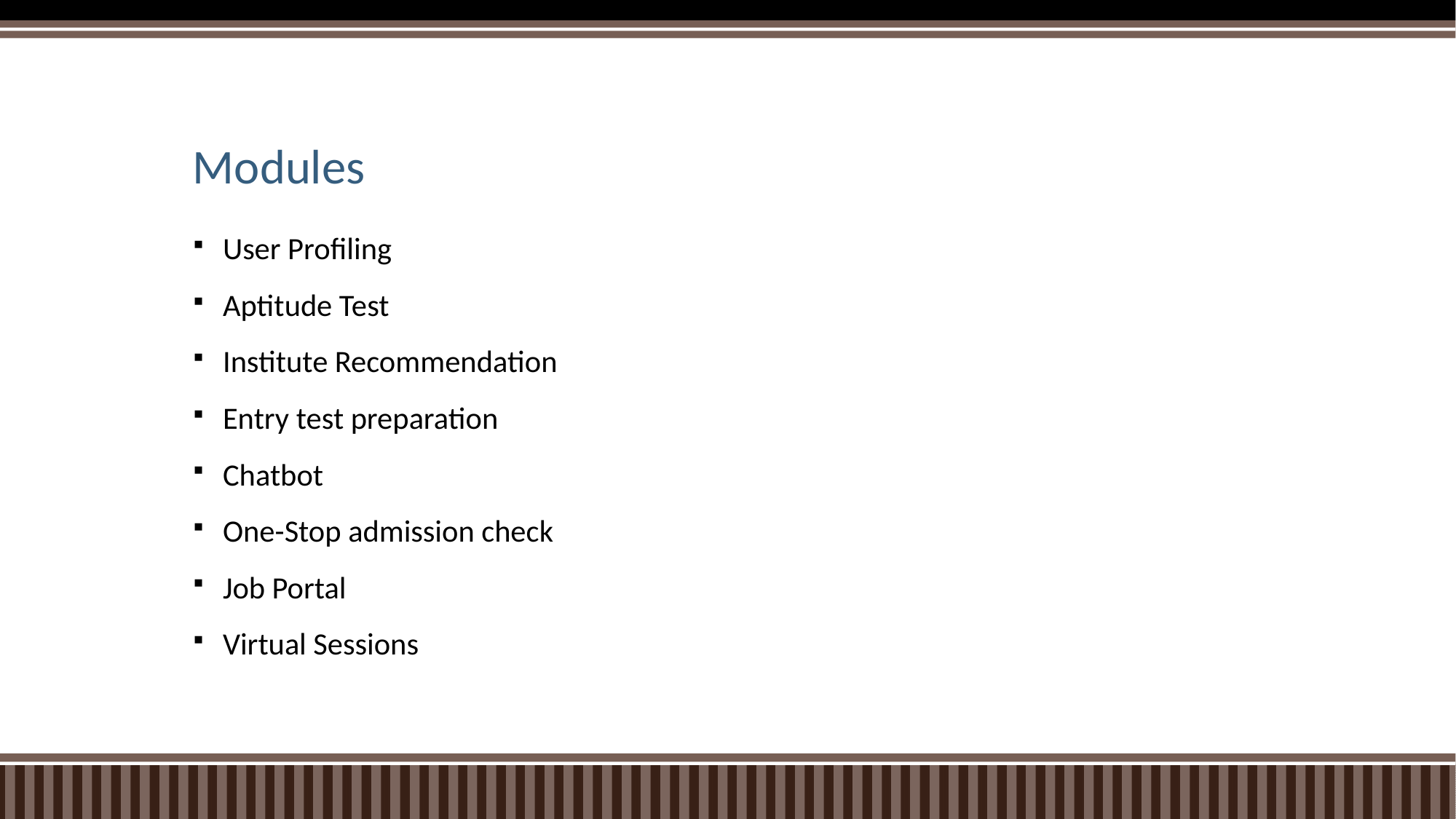

# Modules
User Profiling
Aptitude Test
Institute Recommendation
Entry test preparation
Chatbot
One-Stop admission check
Job Portal
Virtual Sessions